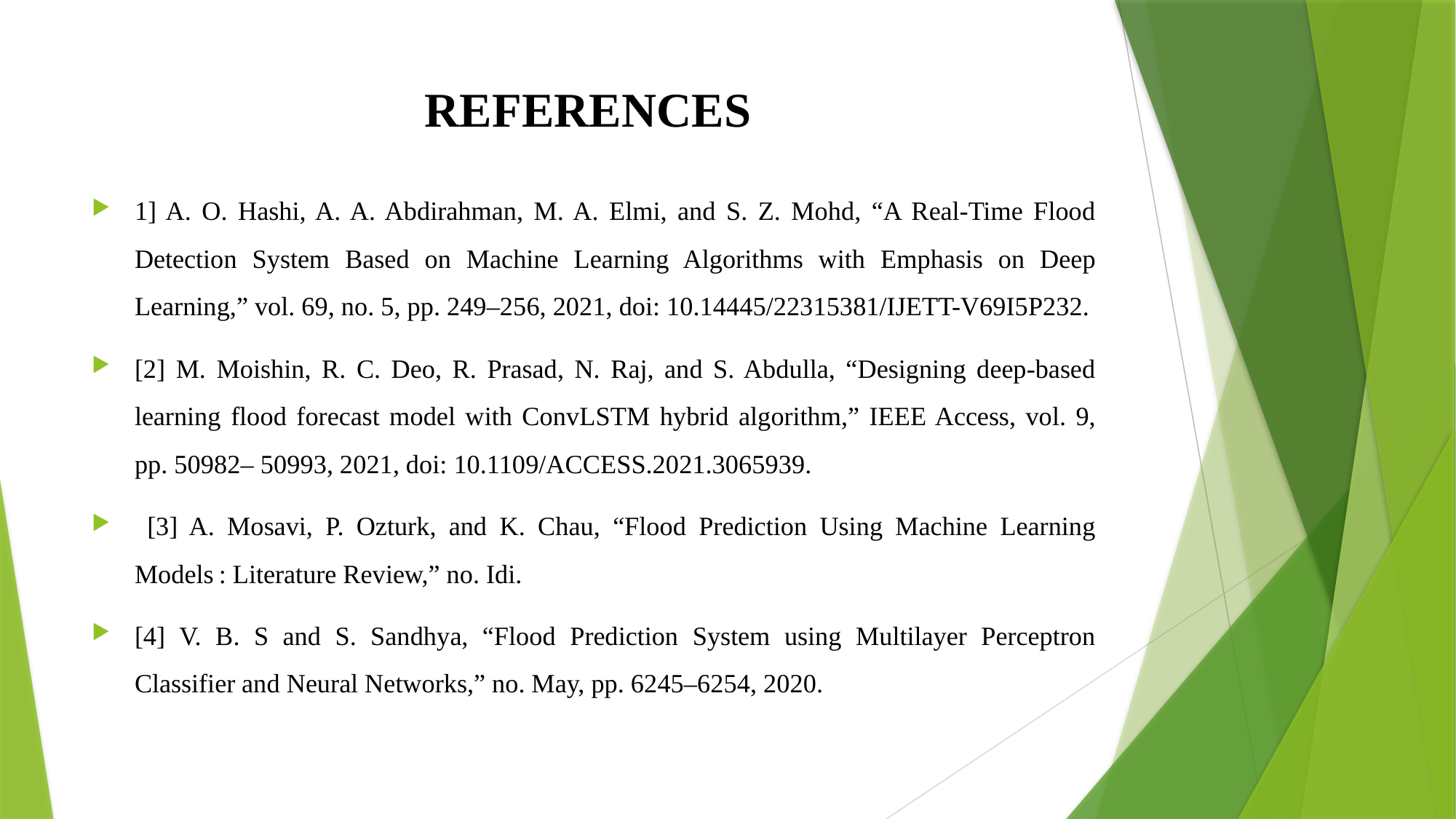

# REFERENCES
1] A. O. Hashi, A. A. Abdirahman, M. A. Elmi, and S. Z. Mohd, “A Real-Time Flood Detection System Based on Machine Learning Algorithms with Emphasis on Deep Learning,” vol. 69, no. 5, pp. 249–256, 2021, doi: 10.14445/22315381/IJETT-V69I5P232.
[2] M. Moishin, R. C. Deo, R. Prasad, N. Raj, and S. Abdulla, “Designing deep-based learning flood forecast model with ConvLSTM hybrid algorithm,” IEEE Access, vol. 9, pp. 50982– 50993, 2021, doi: 10.1109/ACCESS.2021.3065939.
 [3] A. Mosavi, P. Ozturk, and K. Chau, “Flood Prediction Using Machine Learning Models : Literature Review,” no. Idi.
[4] V. B. S and S. Sandhya, “Flood Prediction System using Multilayer Perceptron Classifier and Neural Networks,” no. May, pp. 6245–6254, 2020.